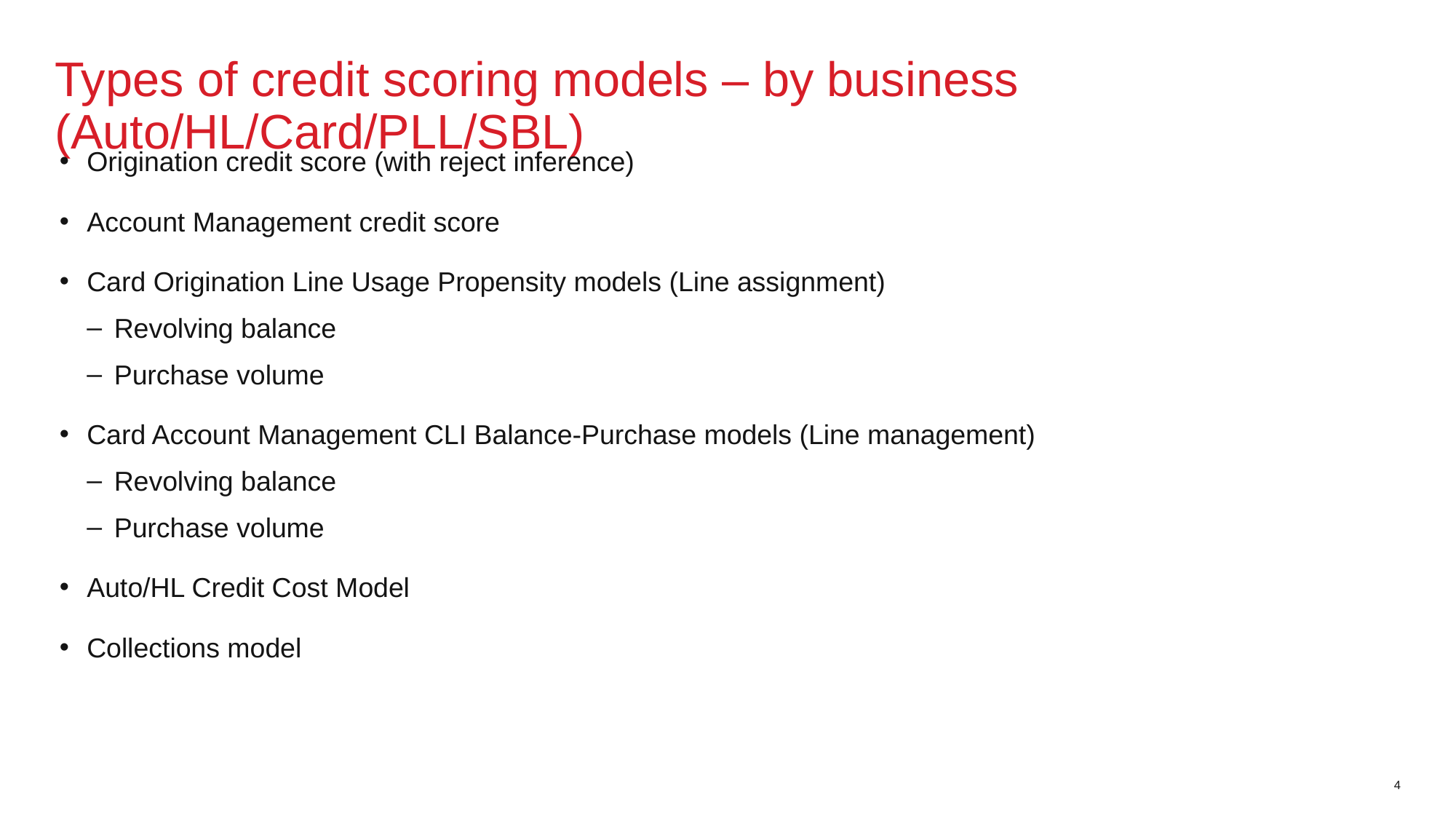

# Types of credit scoring models – by business (Auto/HL/Card/PLL/SBL)
Origination credit score (with reject inference)
Account Management credit score
Card Origination Line Usage Propensity models (Line assignment)
Revolving balance
Purchase volume
Card Account Management CLI Balance-Purchase models (Line management)
Revolving balance
Purchase volume
Auto/HL Credit Cost Model
Collections model

4